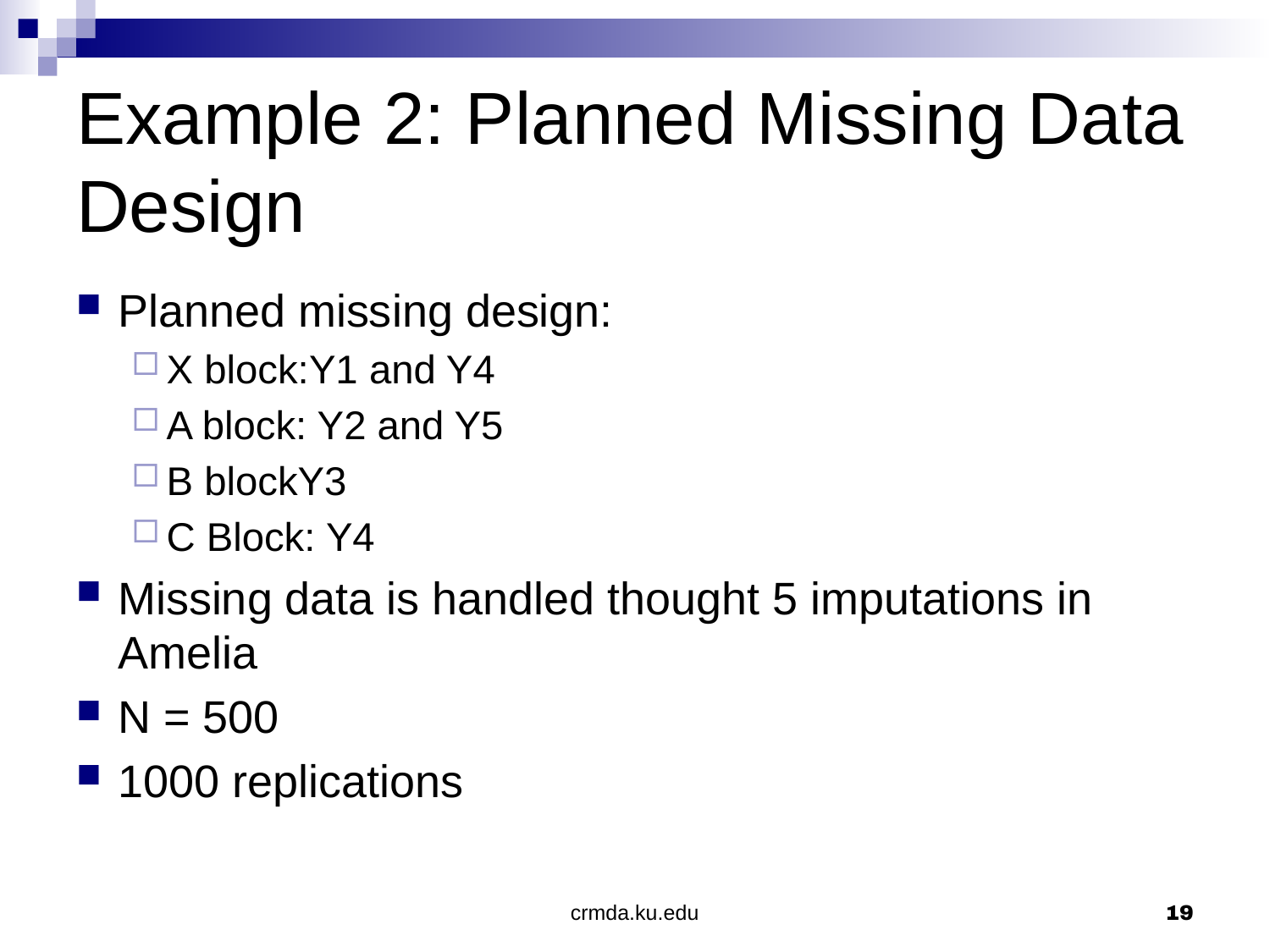

# Example 2: Planned Missing Data Design
Planned missing design:
X block:Y1 and Y4
A block: Y2 and Y5
B blockY3
C Block: Y4
Missing data is handled thought 5 imputations in Amelia
N = 500
1000 replications
crmda.ku.edu
19